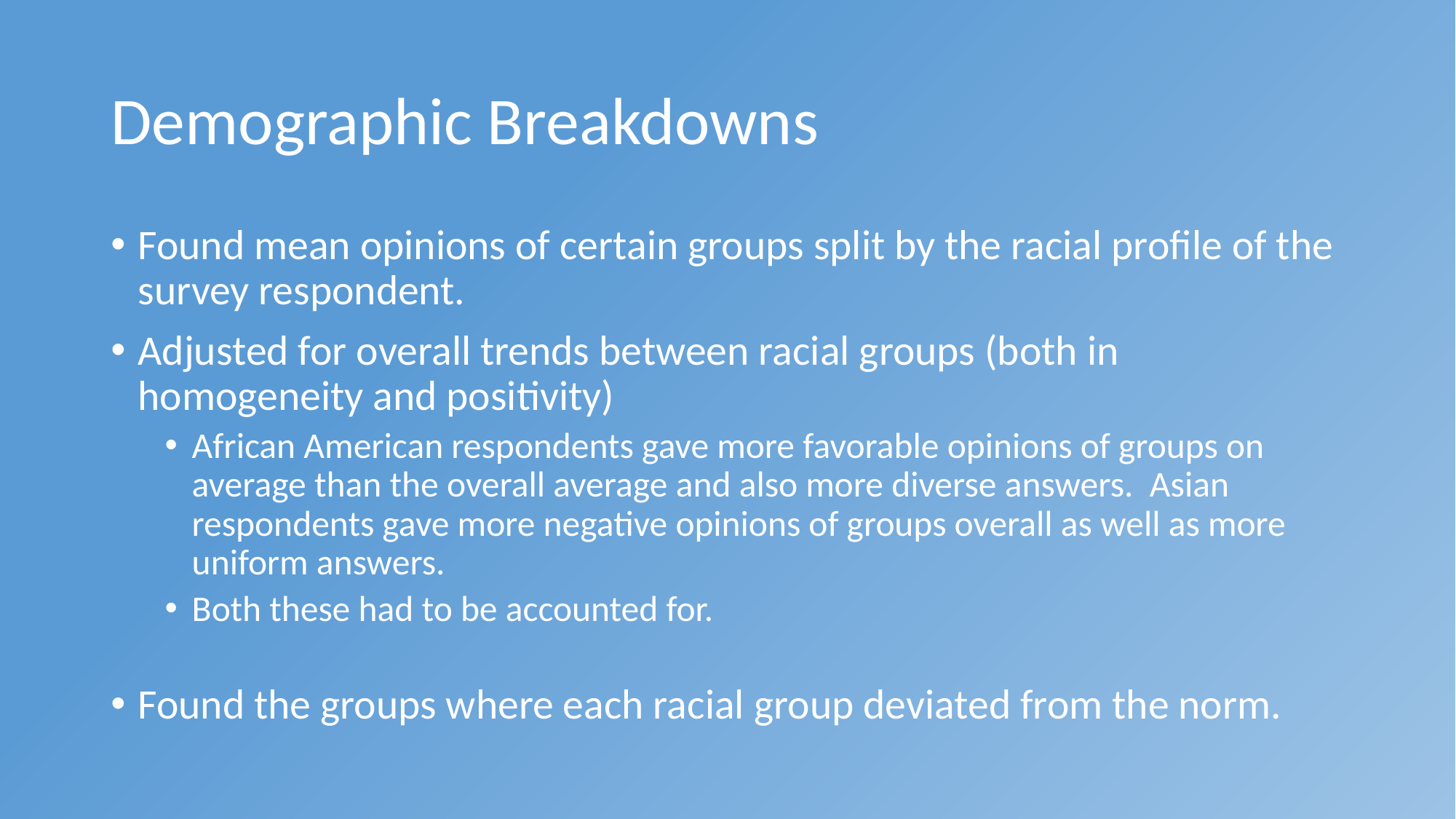

# Demographic Breakdowns
Found mean opinions of certain groups split by the racial profile of the survey respondent.
Adjusted for overall trends between racial groups (both in homogeneity and positivity)
African American respondents gave more favorable opinions of groups on average than the overall average and also more diverse answers.  Asian respondents gave more negative opinions of groups overall as well as more uniform answers.
Both these had to be accounted for.
Found the groups where each racial group deviated from the norm.